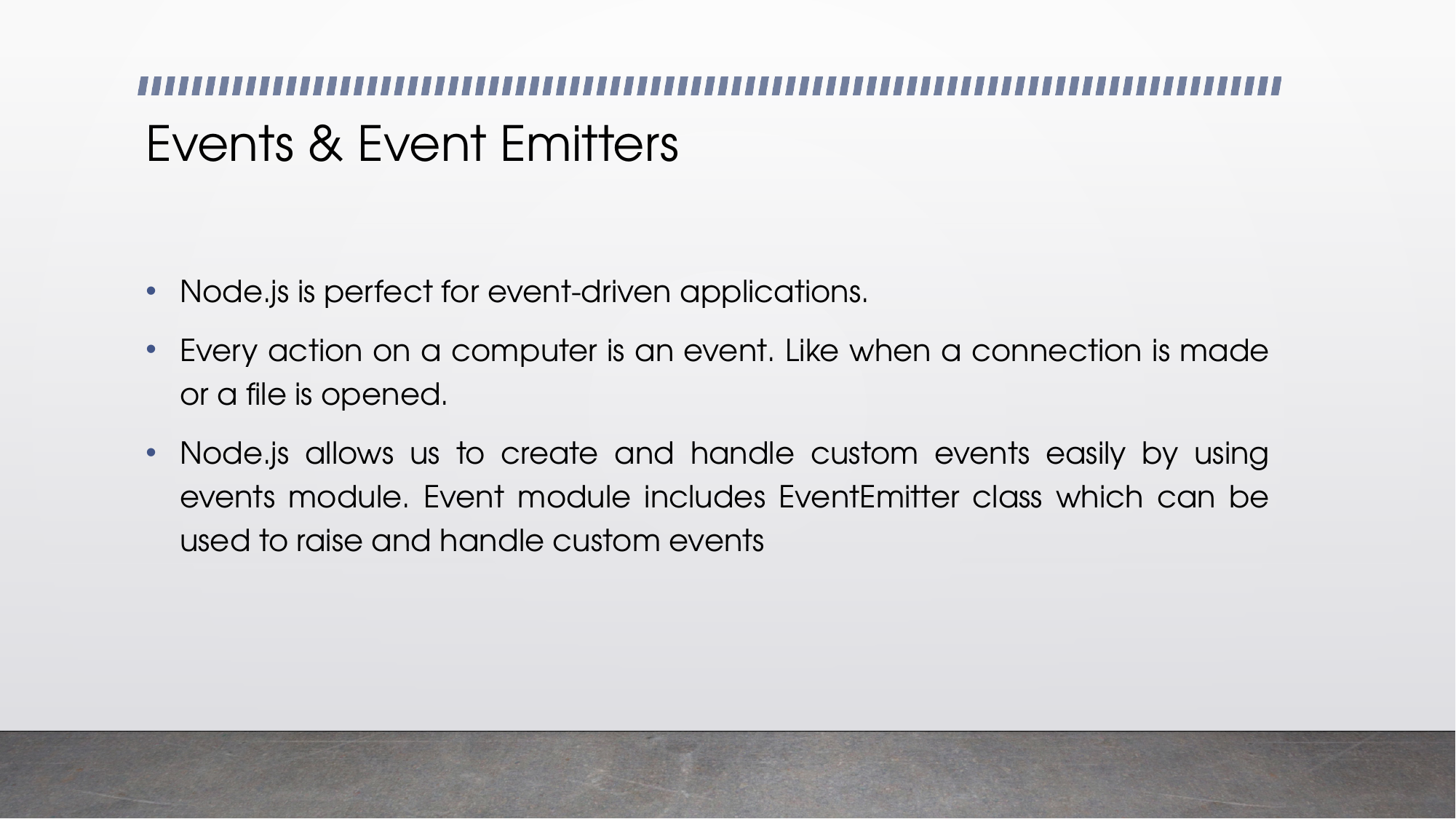

# Events & Event Emitters
Node.js is perfect for event-driven applications.
Every action on a computer is an event. Like when a connection is made or a file is opened.
Node.js allows us to create and handle custom events easily by using events module. Event module includes EventEmitter class which can be used to raise and handle custom events